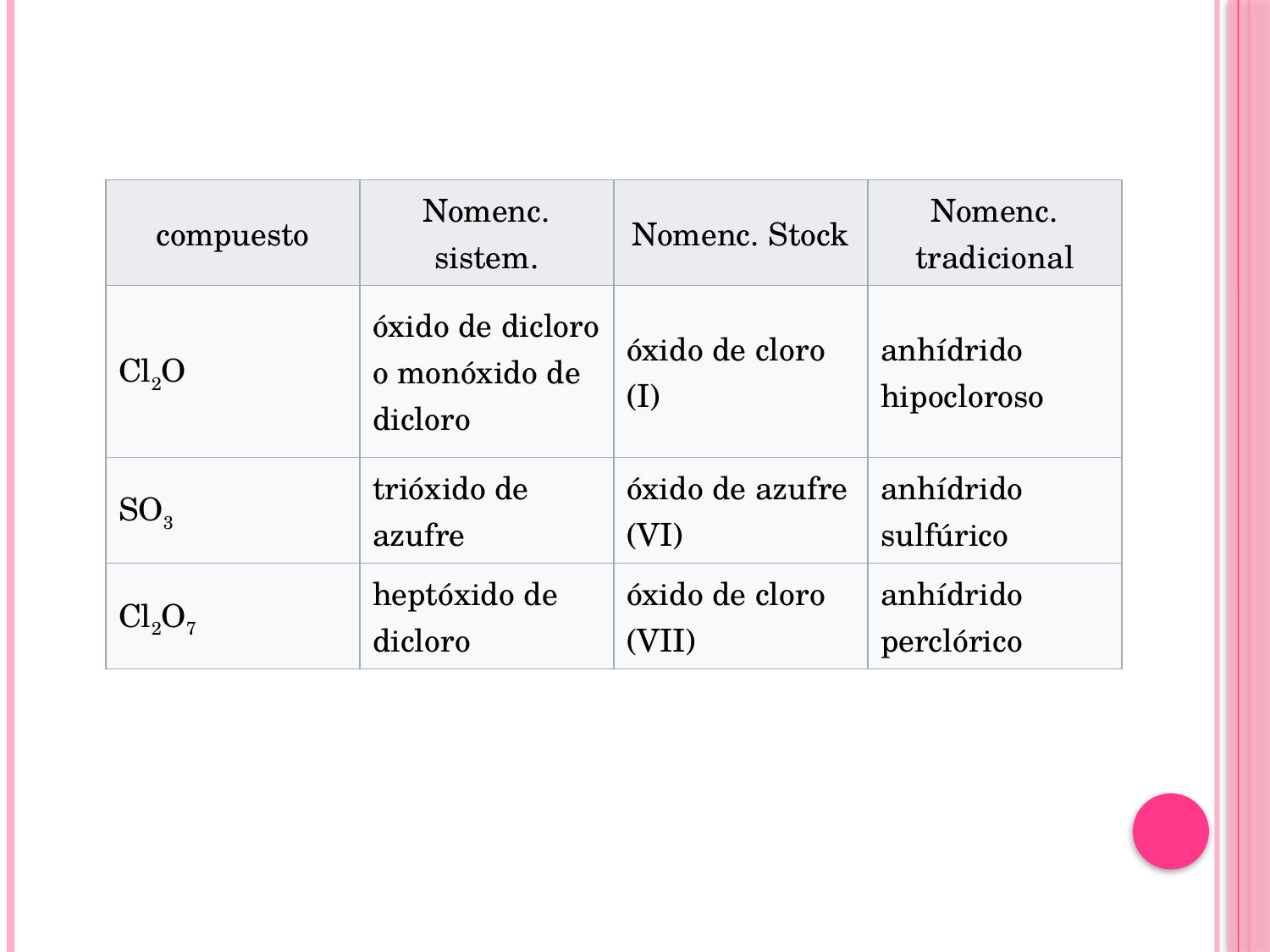

| compuesto | Nomenc. sistem. | Nomenc. Stock | Nomenc. tradicional |
| --- | --- | --- | --- |
| Cl2O | óxido de dicloro o monóxido de dicloro | óxido de cloro (I) | anhídrido hipocloroso |
| SO3 | trióxido de azufre | óxido de azufre (VI) | anhídrido sulfúrico |
| Cl2O7 | heptóxido de dicloro | óxido de cloro (VII) | anhídrido perclórico |